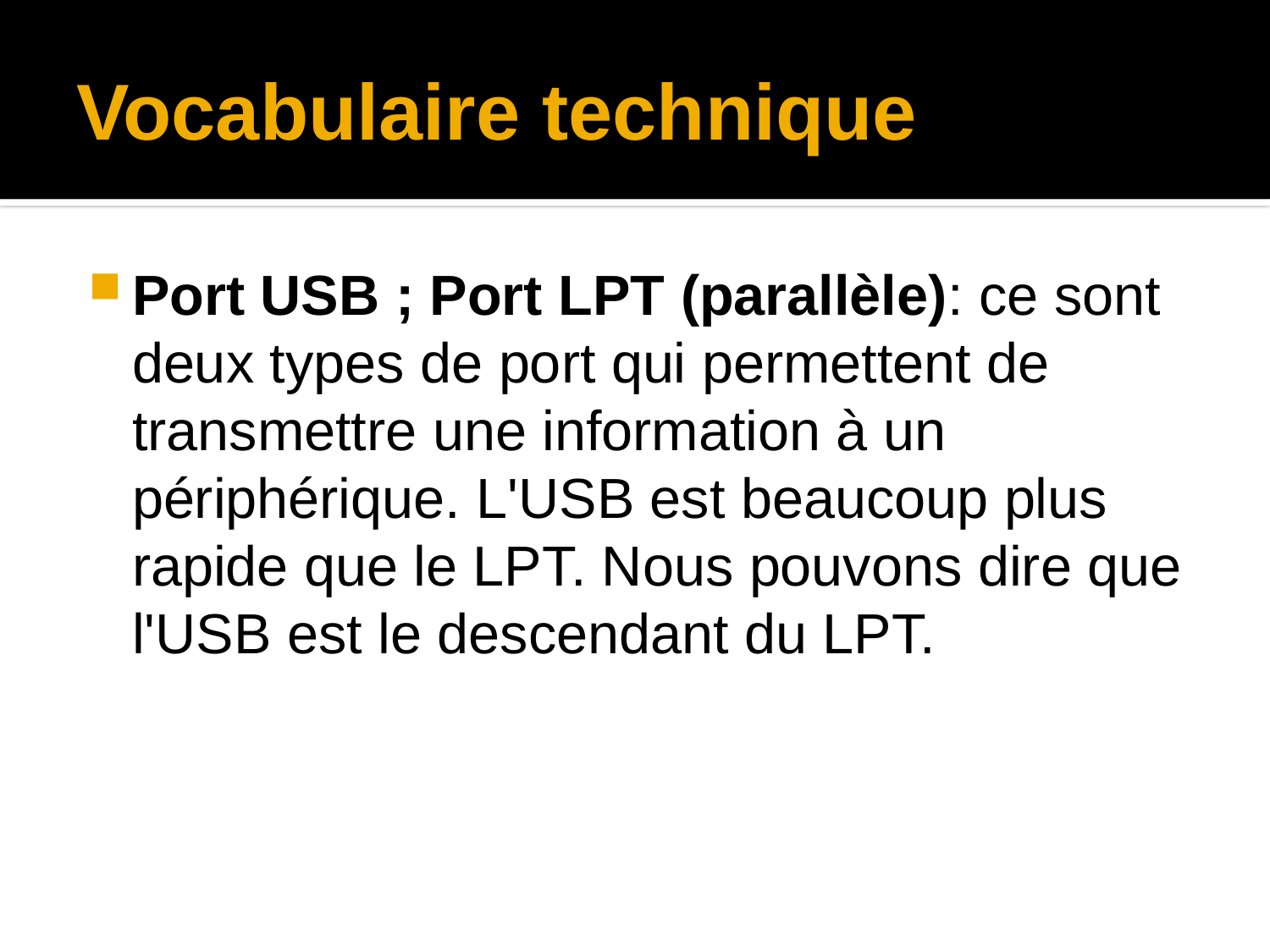

# Vocabulaire technique
Port USB ; Port LPT (parallèle): ce sont deux types de port qui permettent de transmettre une information à un périphérique. L'USB est beaucoup plus rapide que le LPT. Nous pouvons dire que l'USB est le descendant du LPT.